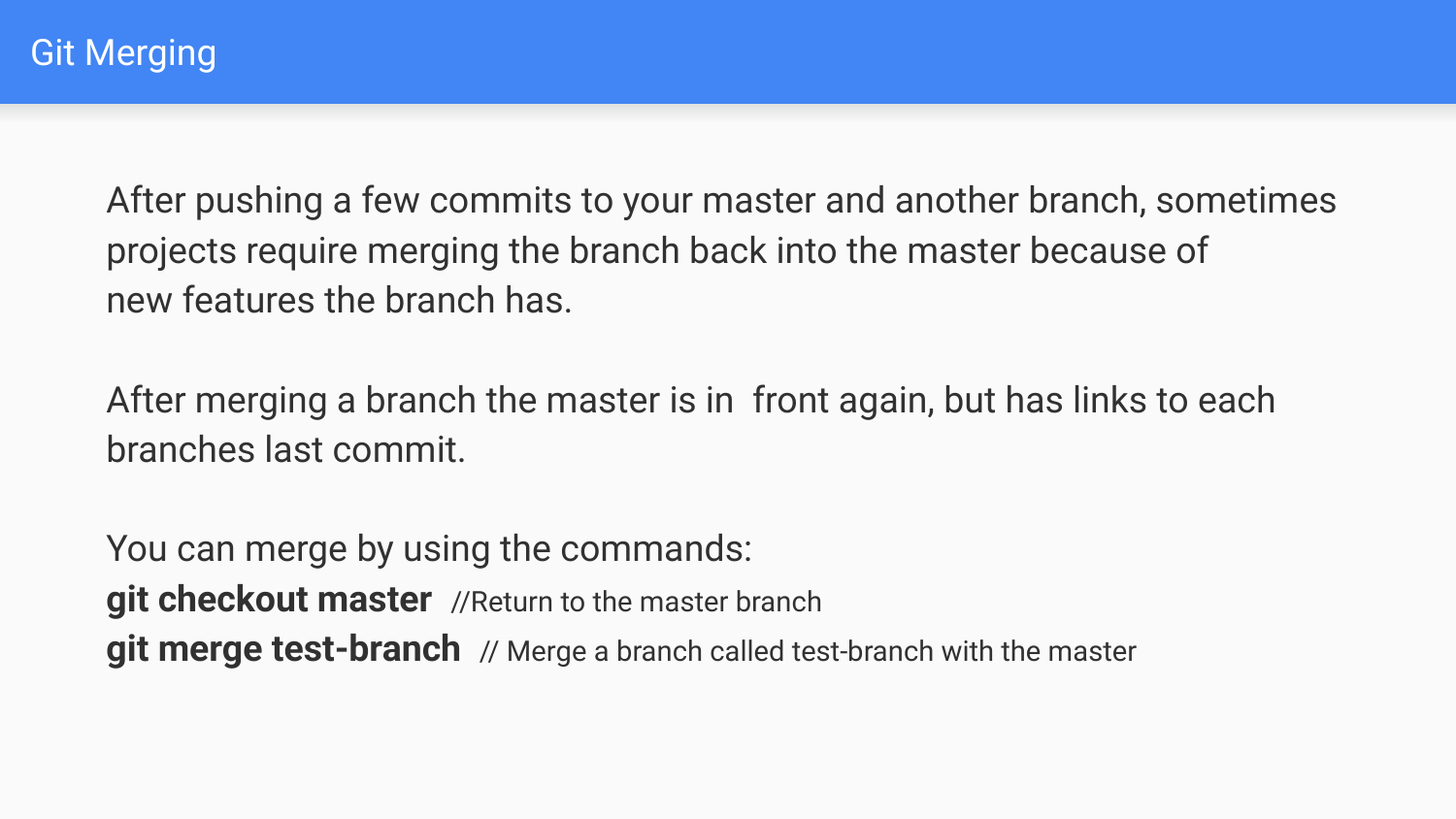

# Git Merging
After pushing a few commits to your master and another branch, sometimes
projects require merging the branch back into the master because of
new features the branch has.

After merging a branch the master is in  front again, but has links to each
branches last commit.

You can merge by using the commands:
git checkout master  //Return to the master branch
git merge test-branch  // Merge a branch called test-branch with the master